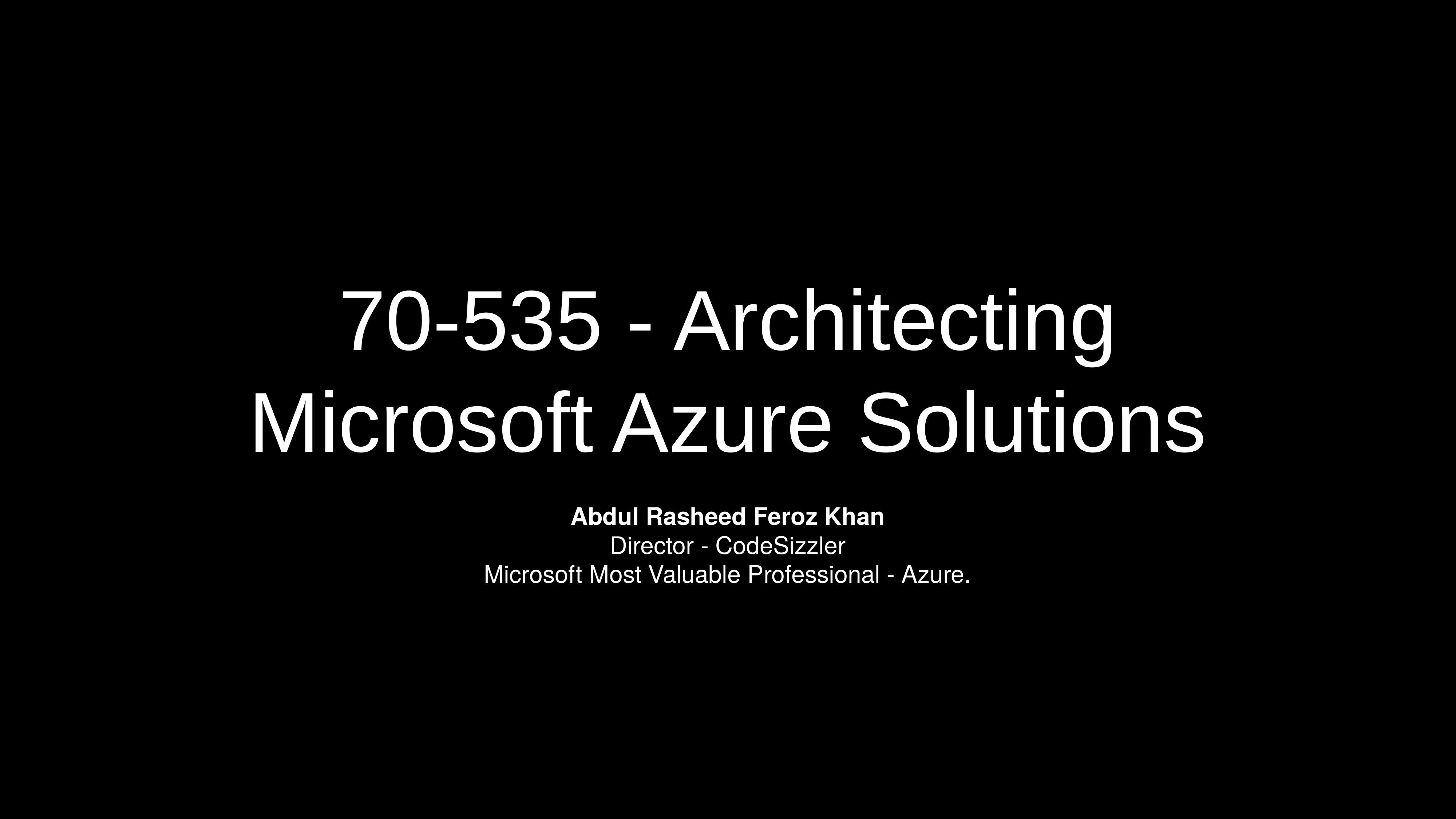

# 70-535 - Architecting Microsoft Azure Solutions
Abdul Rasheed Feroz Khan
Director - CodeSizzler
Microsoft Most Valuable Professional - Azure.